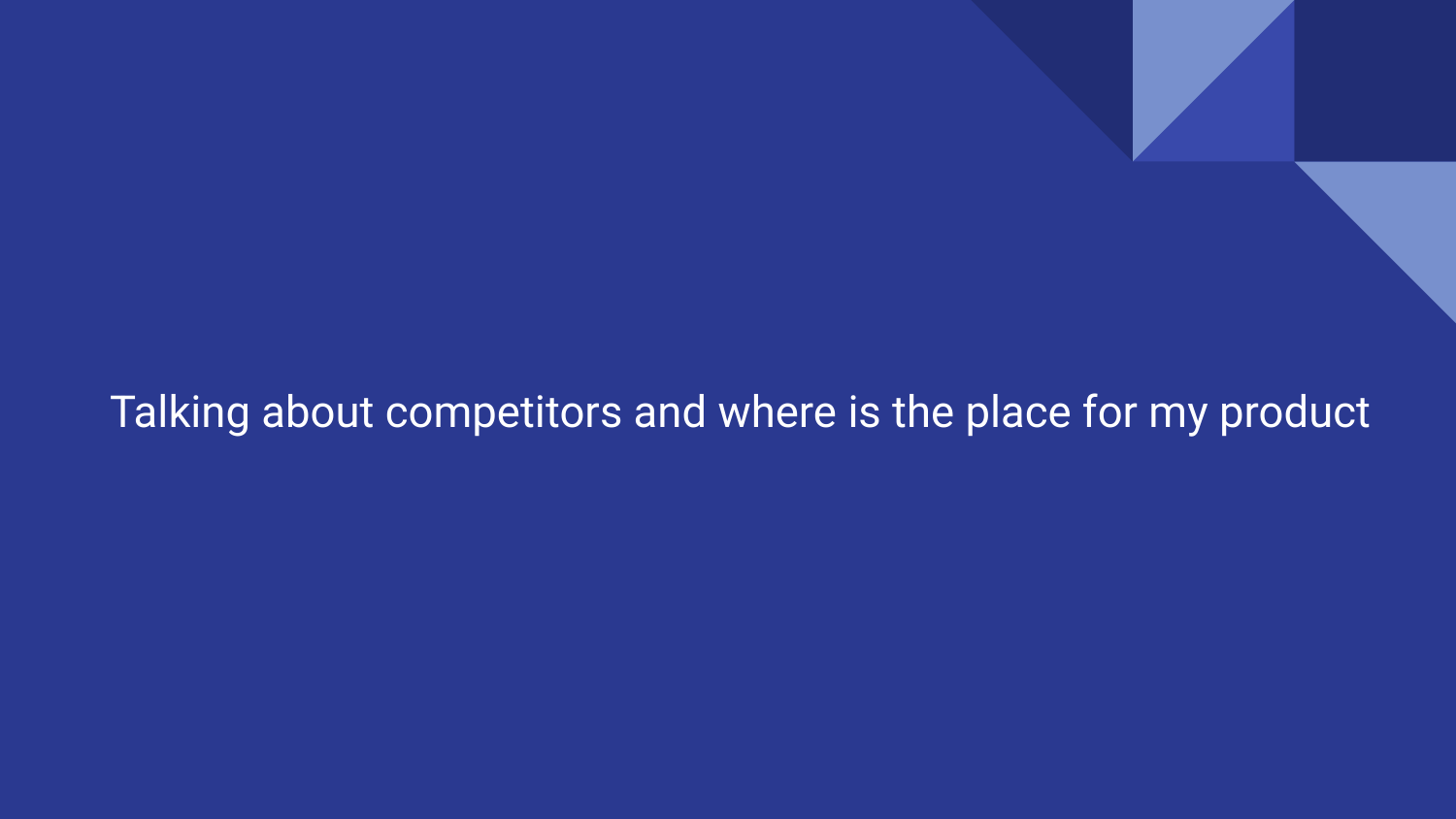

# Talking about competitors and where is the place for my product